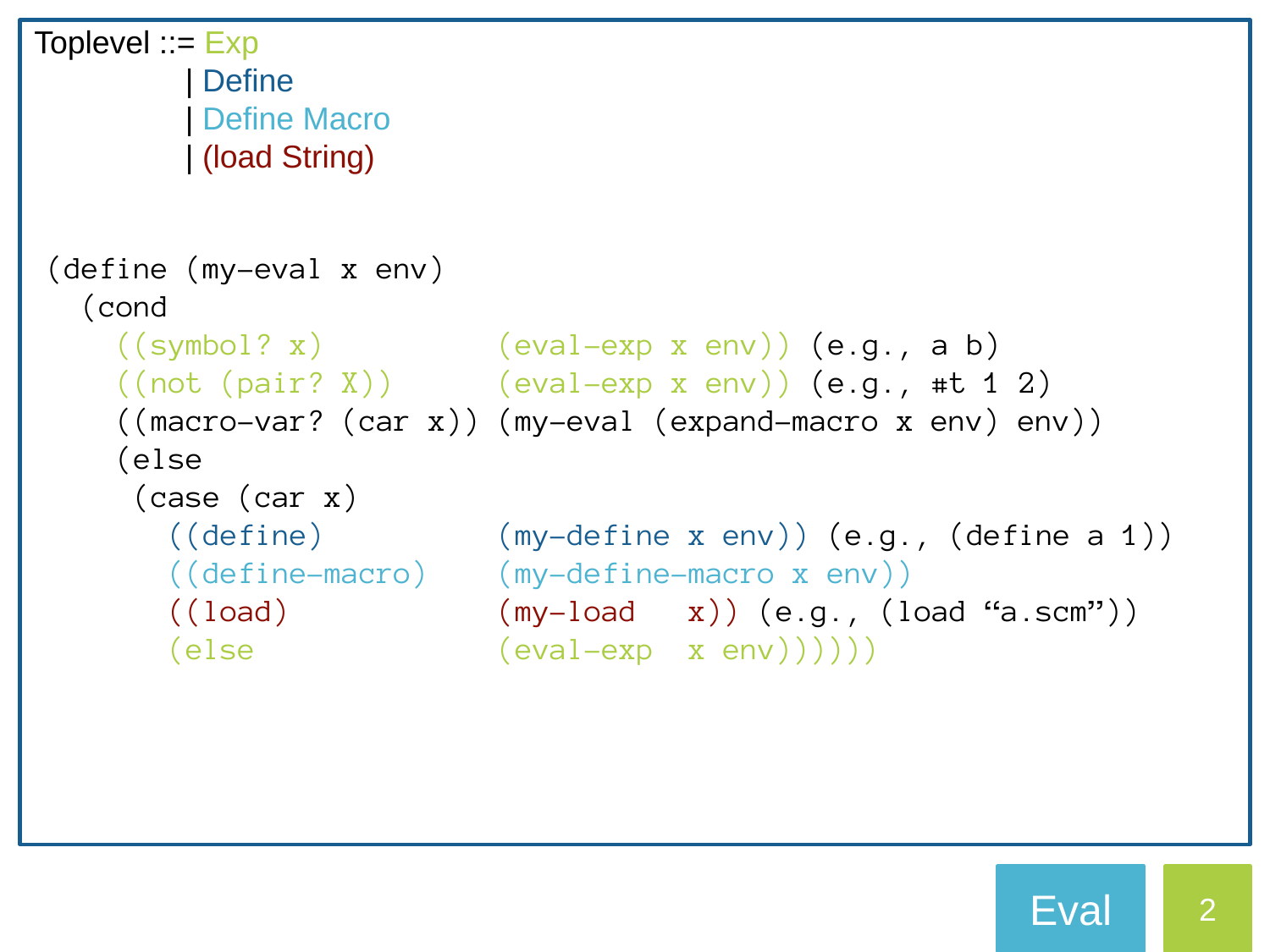

Toplevel ::= Exp
                 | Define
                 | Define Macro
                 | (load String)

(define (my-eval x env)
  (cond
    ((symbol? x)          (eval-exp x env)) (e.g., a b)
    ((not (pair? X))      (eval-exp x env)) (e.g., #t 1 2)
    ((macro-var? (car x)) (my-eval (expand-macro x env) env))
    (else
     (case (car x)
       ((define)          (my-define x env)) (e.g., (define a 1))
       ((define-macro)    (my-define-macro x env))
       ((load)            (my-load   x)) (e.g., (load “a.scm”))
       (else              (eval-exp  x env))))))
2
Eval